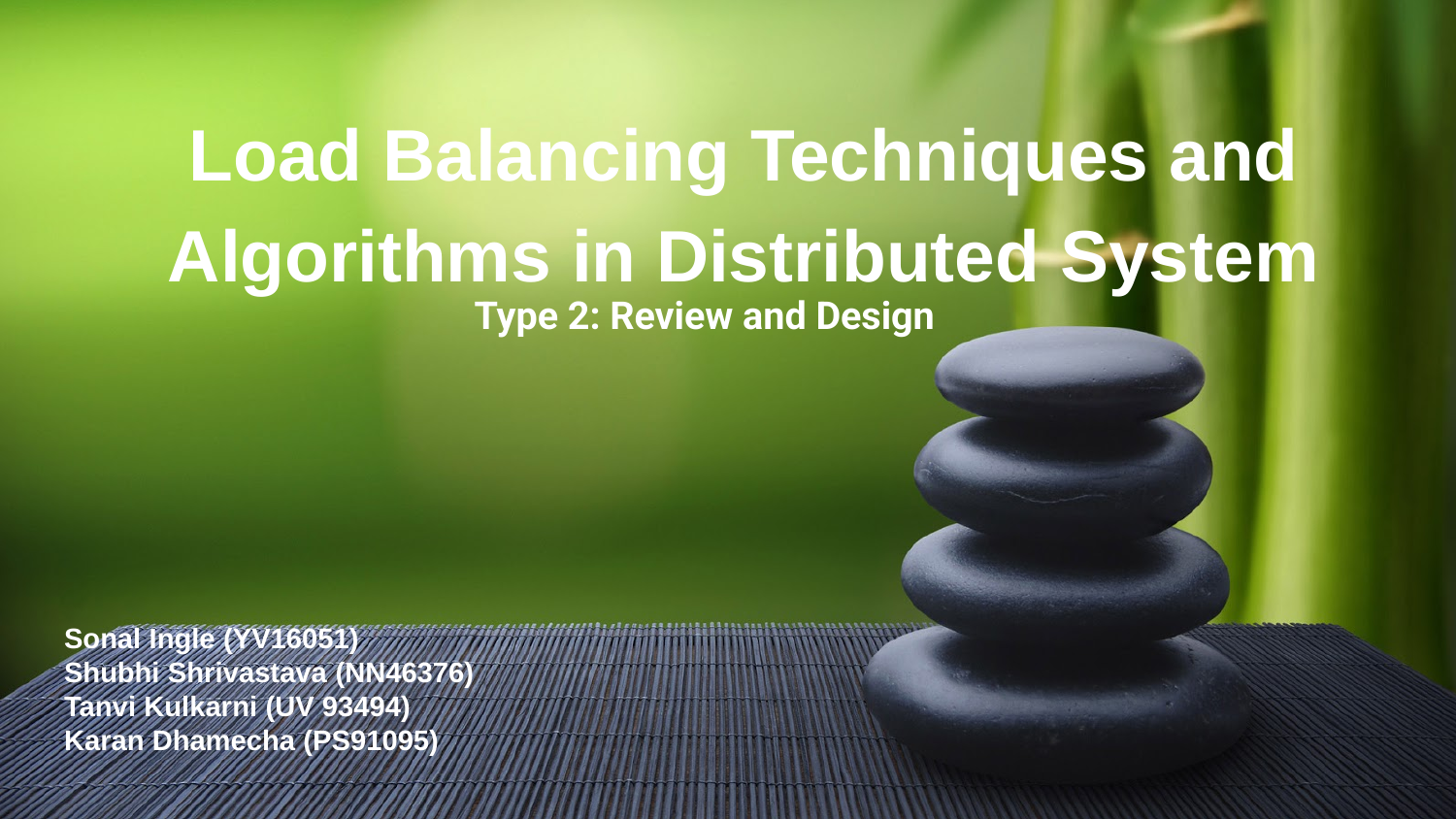

# Load Balancing Techniques and Algorithms in Distributed System
Type 2: Review and Design
Sonal Ingle (YV16051)
Shubhi Shrivastava (NN46376)
Tanvi Kulkarni (UV 93494)
Karan Dhamecha (PS91095)